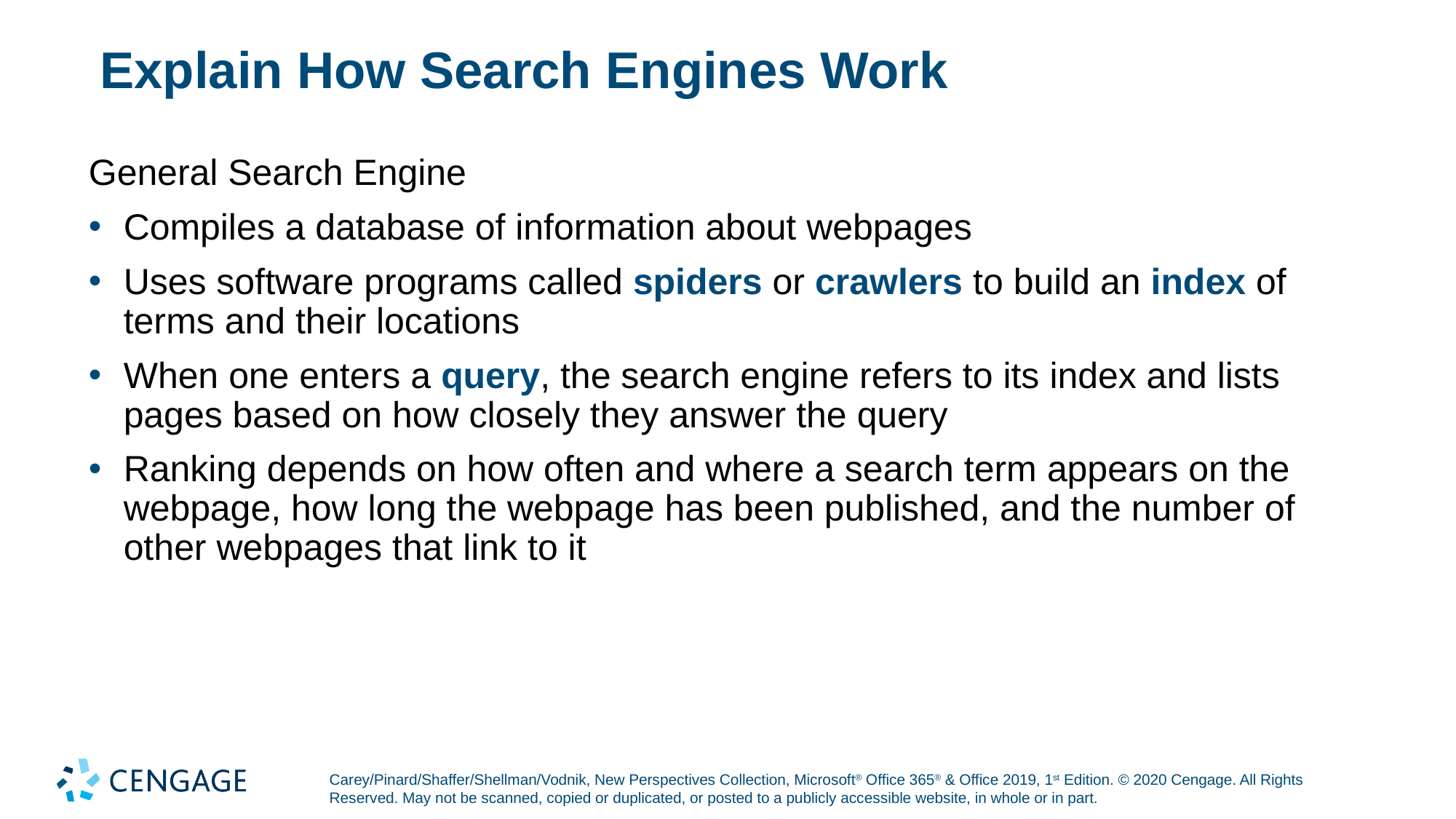

# Explain How Search Engines Work
General Search Engine
Compiles a database of information about webpages
Uses software programs called spiders or crawlers to build an index of terms and their locations
When one enters a query, the search engine refers to its index and lists pages based on how closely they answer the query
Ranking depends on how often and where a search term appears on the webpage, how long the webpage has been published, and the number of other webpages that link to it